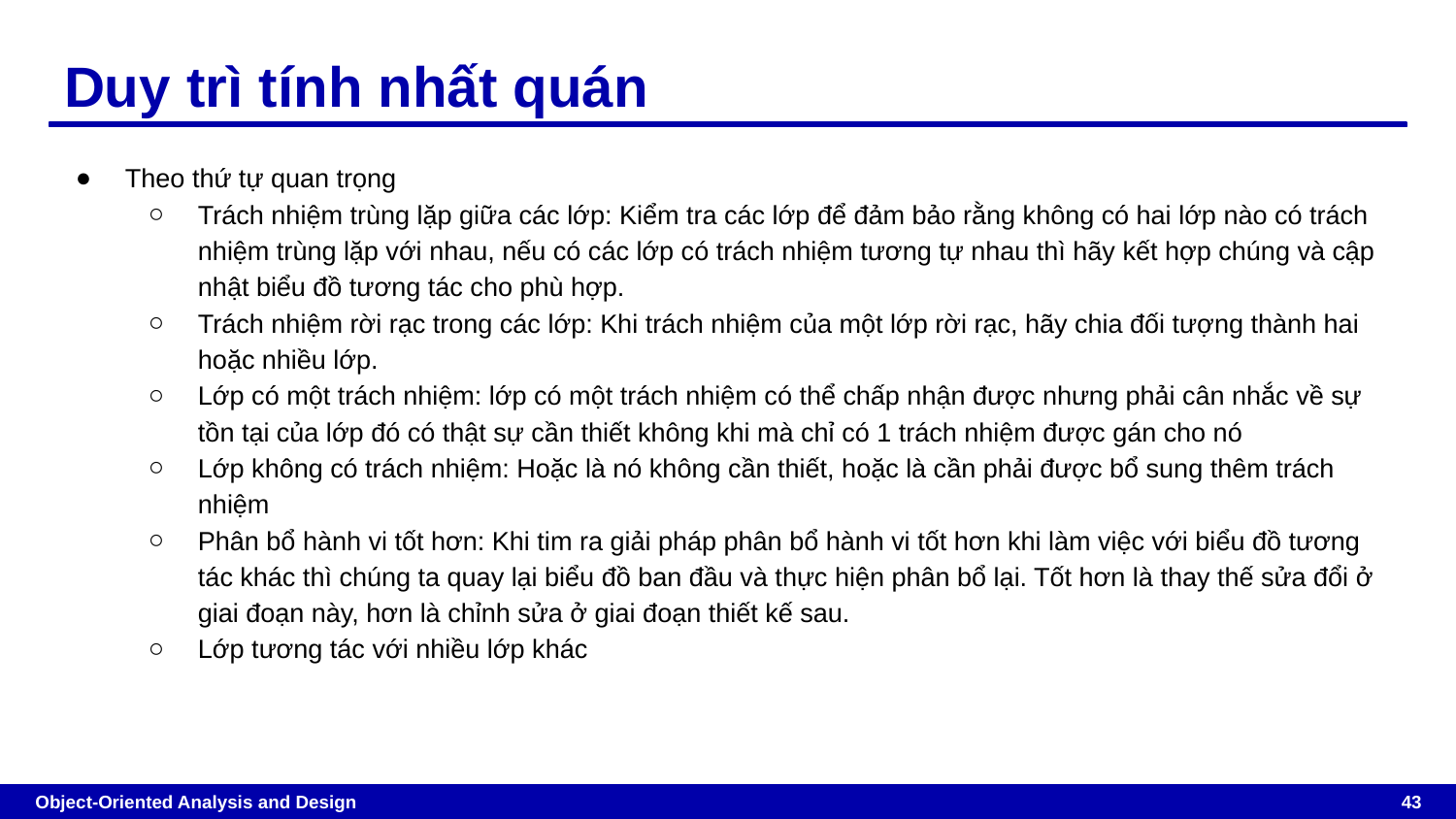

# Duy trì tính nhất quán

Theo thứ tự quan trọng
Trách nhiệm trùng lặp giữa các lớp: Kiểm tra các lớp để đảm bảo rằng không có hai lớp nào có trách nhiệm trùng lặp với nhau, nếu có các lớp có trách nhiệm tương tự nhau thì hãy kết hợp chúng và cập nhật biểu đồ tương tác cho phù hợp.
Trách nhiệm rời rạc trong các lớp: Khi trách nhiệm của một lớp rời rạc, hãy chia đối tượng thành hai hoặc nhiều lớp.
Lớp có một trách nhiệm: lớp có một trách nhiệm có thể chấp nhận được nhưng phải cân nhắc về sự tồn tại của lớp đó có thật sự cần thiết không khi mà chỉ có 1 trách nhiệm được gán cho nó
Lớp không có trách nhiệm: Hoặc là nó không cần thiết, hoặc là cần phải được bổ sung thêm trách nhiệm
Phân bổ hành vi tốt hơn: Khi tim ra giải pháp phân bổ hành vi tốt hơn khi làm việc với biểu đồ tương tác khác thì chúng ta quay lại biểu đồ ban đầu và thực hiện phân bổ lại. Tốt hơn là thay thế sửa đổi ở giai đoạn này, hơn là chỉnh sửa ở giai đoạn thiết kế sau.
Lớp tương tác với nhiều lớp khác
43
Object-Oriented Analysis and Design